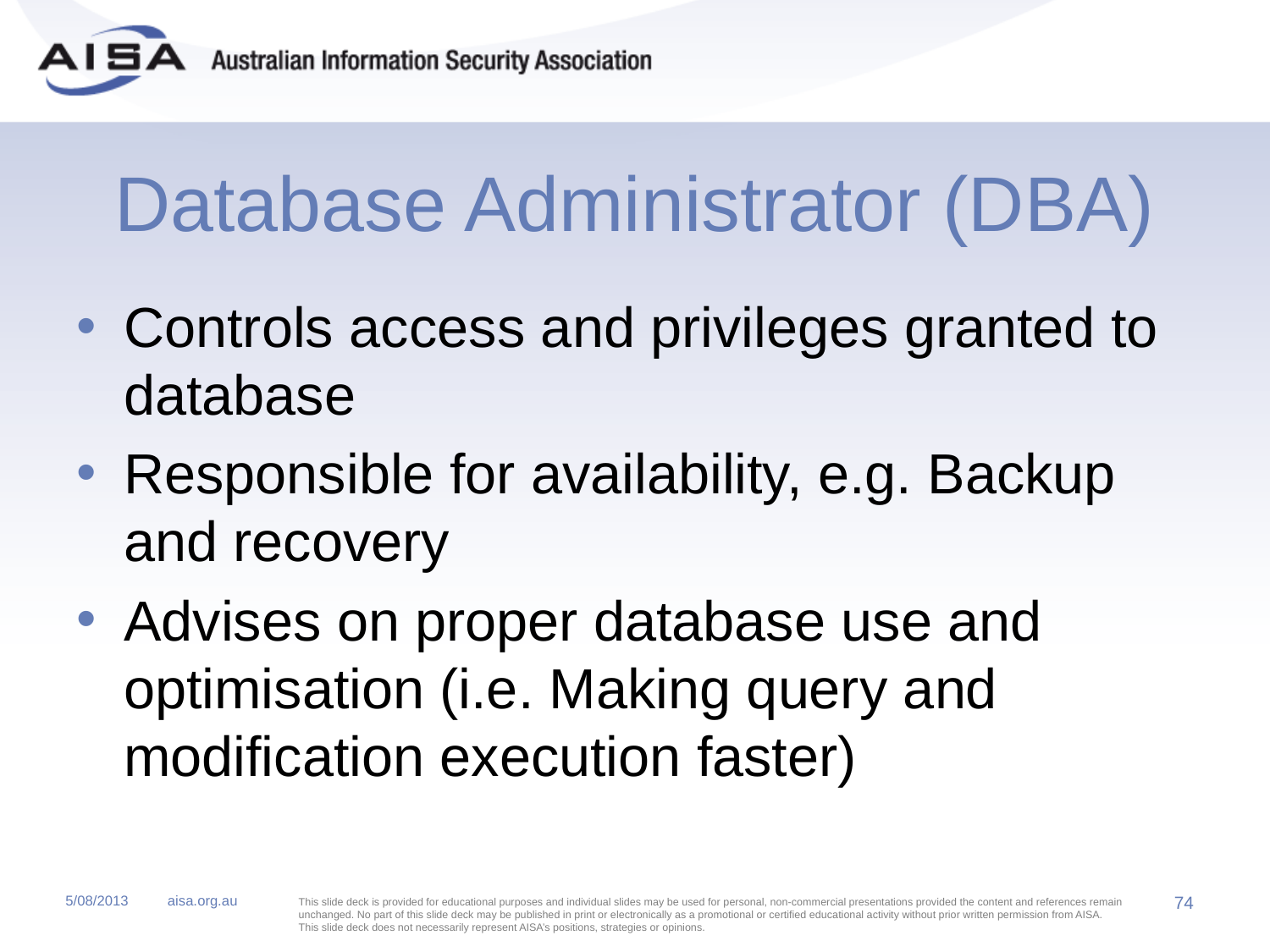

# Database Administrator (DBA)
Controls access and privileges granted to database
Responsible for availability, e.g. Backup and recovery
Advises on proper database use and optimisation (i.e. Making query and modification execution faster)